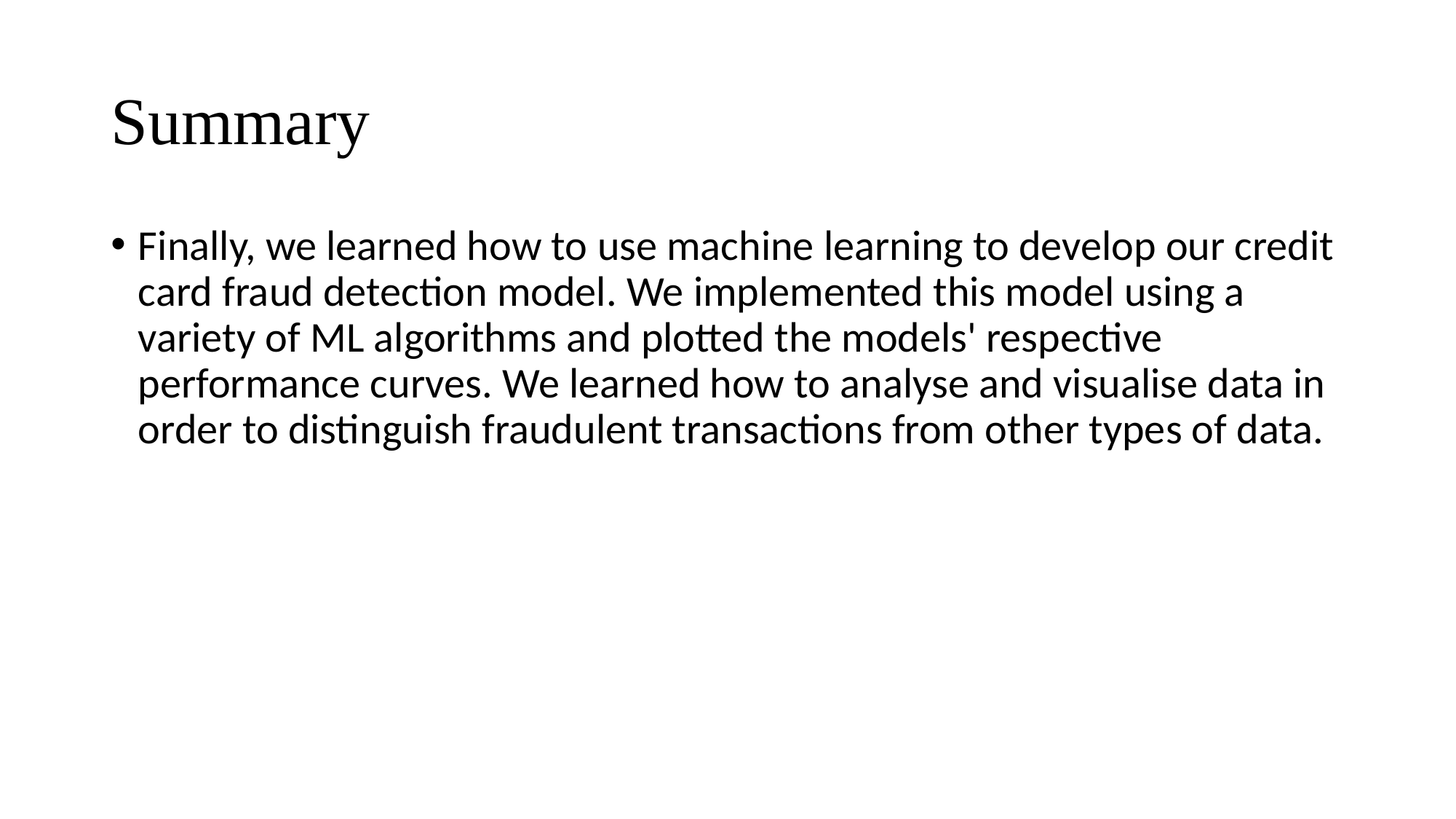

# Summary
Finally, we learned how to use machine learning to develop our credit card fraud detection model. We implemented this model using a variety of ML algorithms and plotted the models' respective performance curves. We learned how to analyse and visualise data in order to distinguish fraudulent transactions from other types of data.